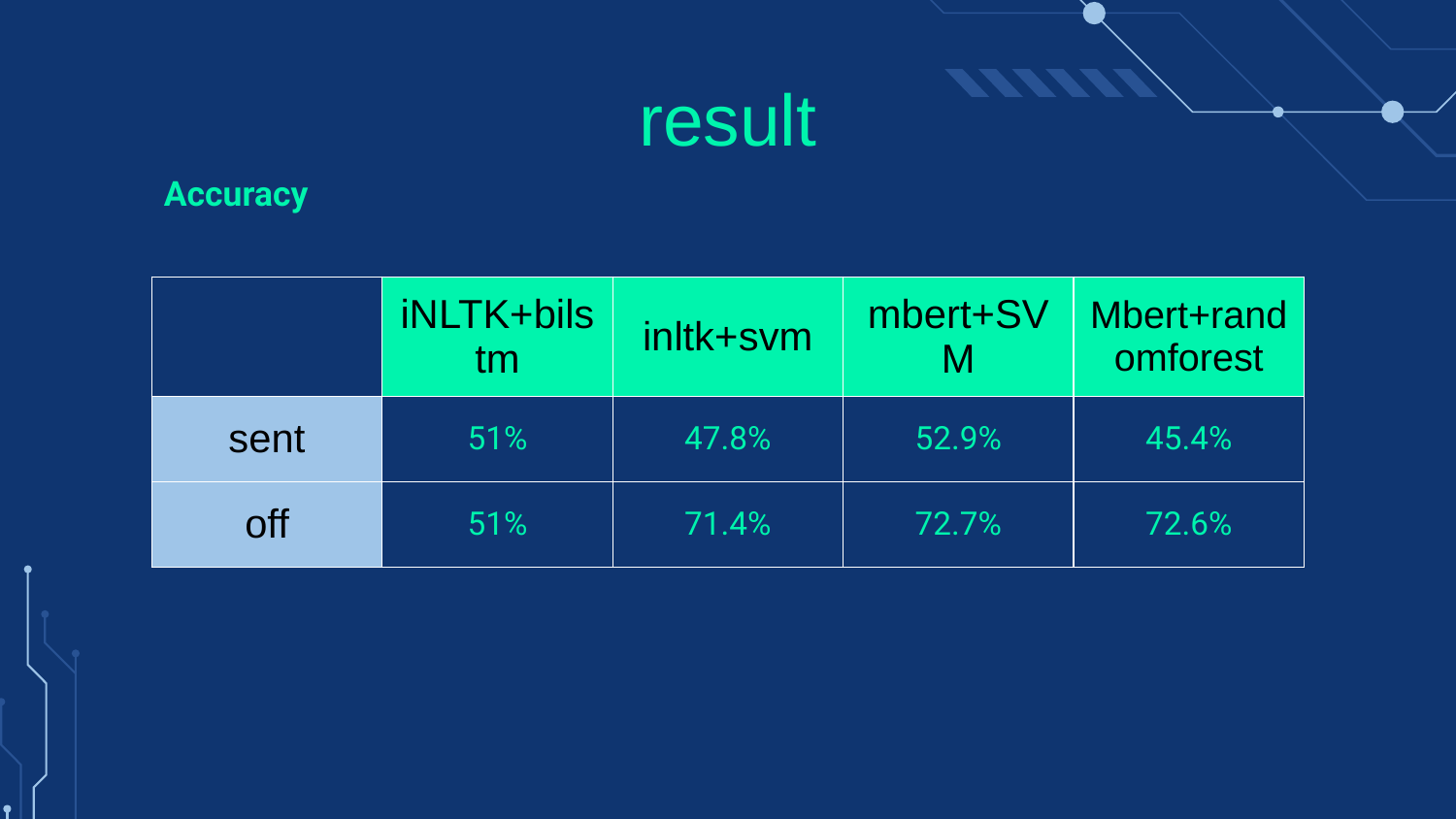

# result
Accuracy
|  | iNLTK+bilstm | inltk+svm | mbert+SVM | Mbert+randomforest |
| --- | --- | --- | --- | --- |
| sent | 51% | 47.8% | 52.9% | 45.4% |
| off | 51% | 71.4% | 72.7% | 72.6% |